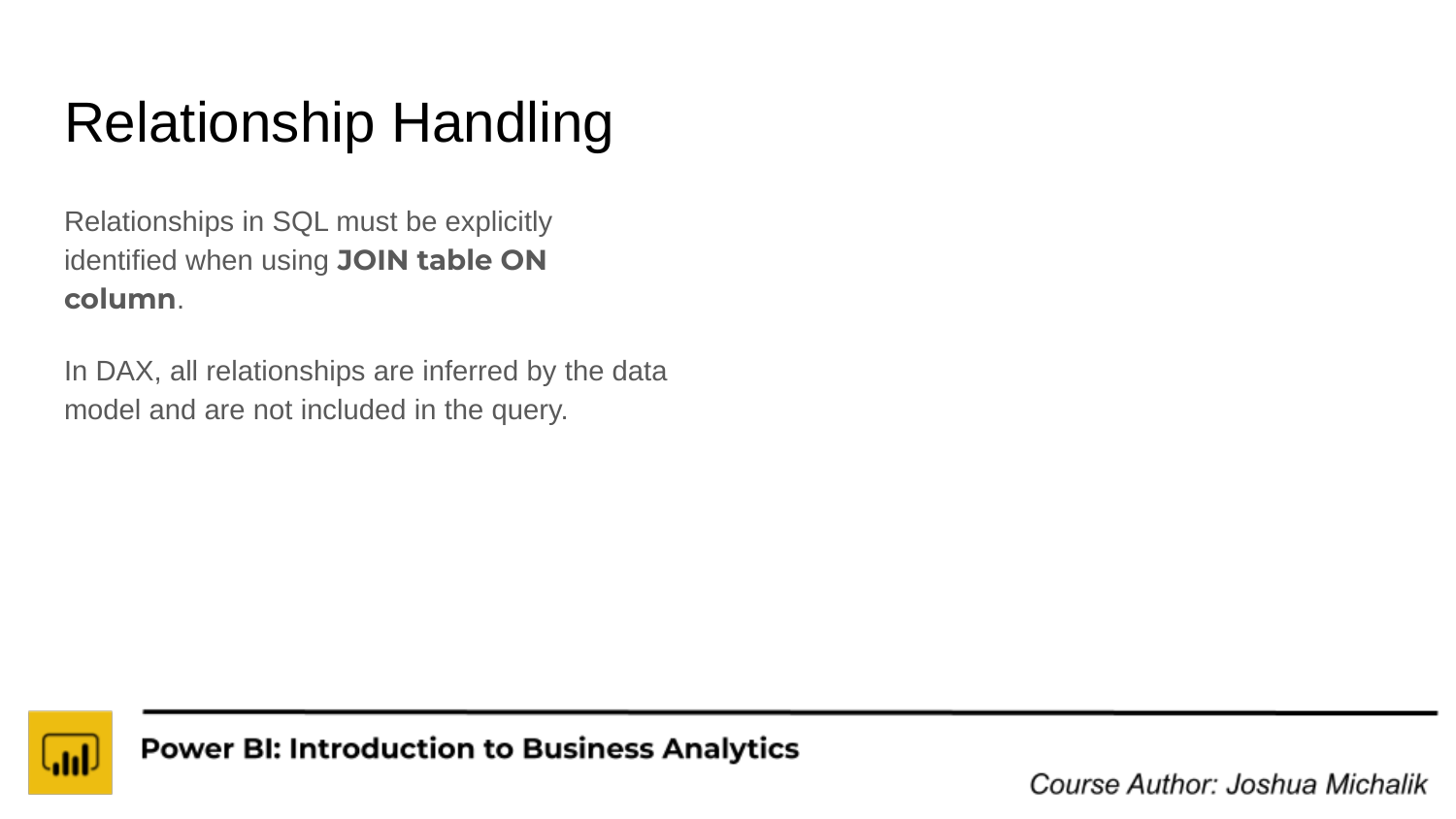

# Relationship Handling
Relationships in SQL must be explicitly identified when using JOIN table ON column.
In DAX, all relationships are inferred by the data model and are not included in the query.